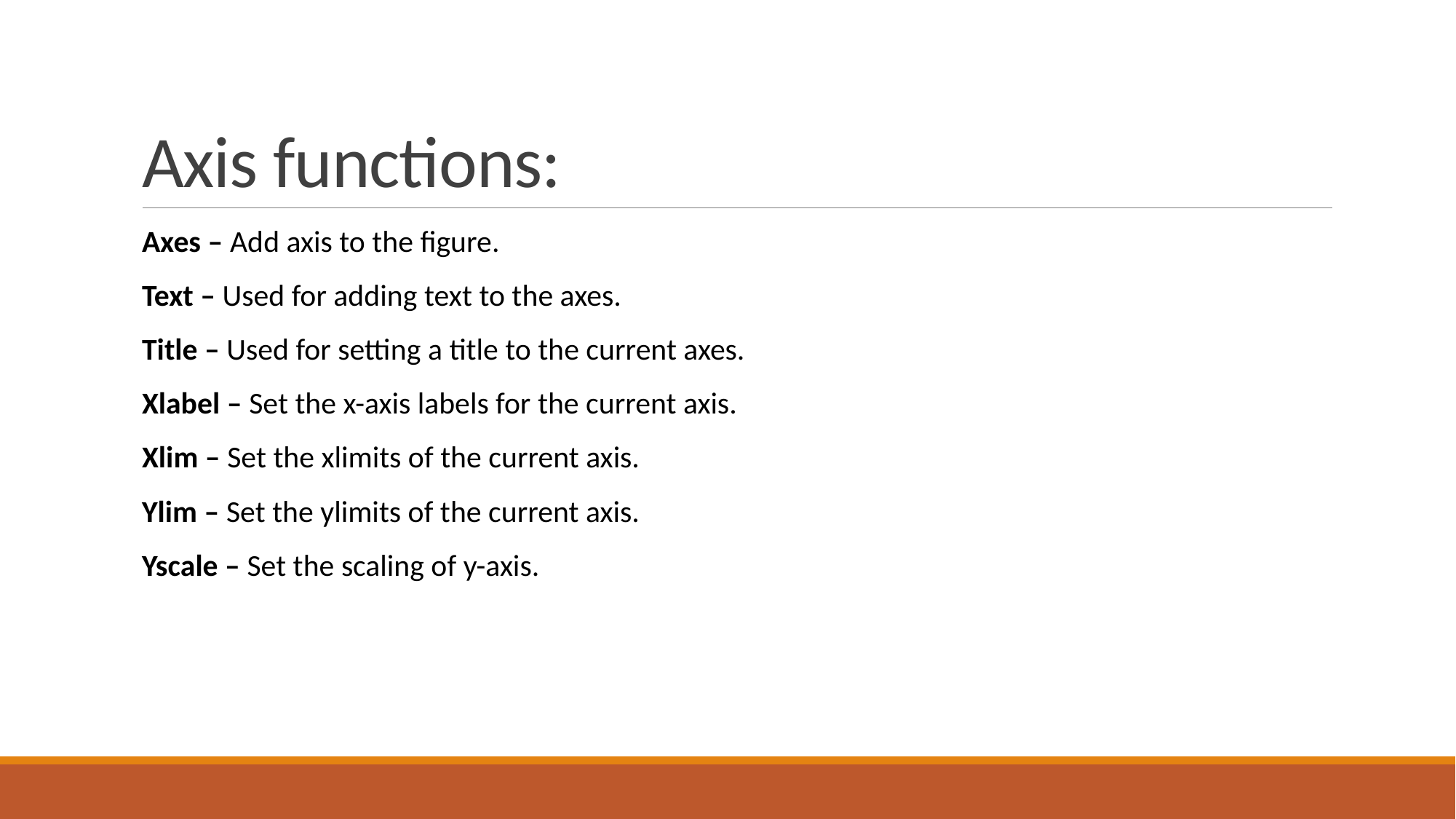

# Axis functions:
Axes – Add axis to the figure.
Text – Used for adding text to the axes.
Title – Used for setting a title to the current axes.
Xlabel – Set the x-axis labels for the current axis.
Xlim – Set the xlimits of the current axis.
Ylim – Set the ylimits of the current axis.
Yscale – Set the scaling of y-axis.